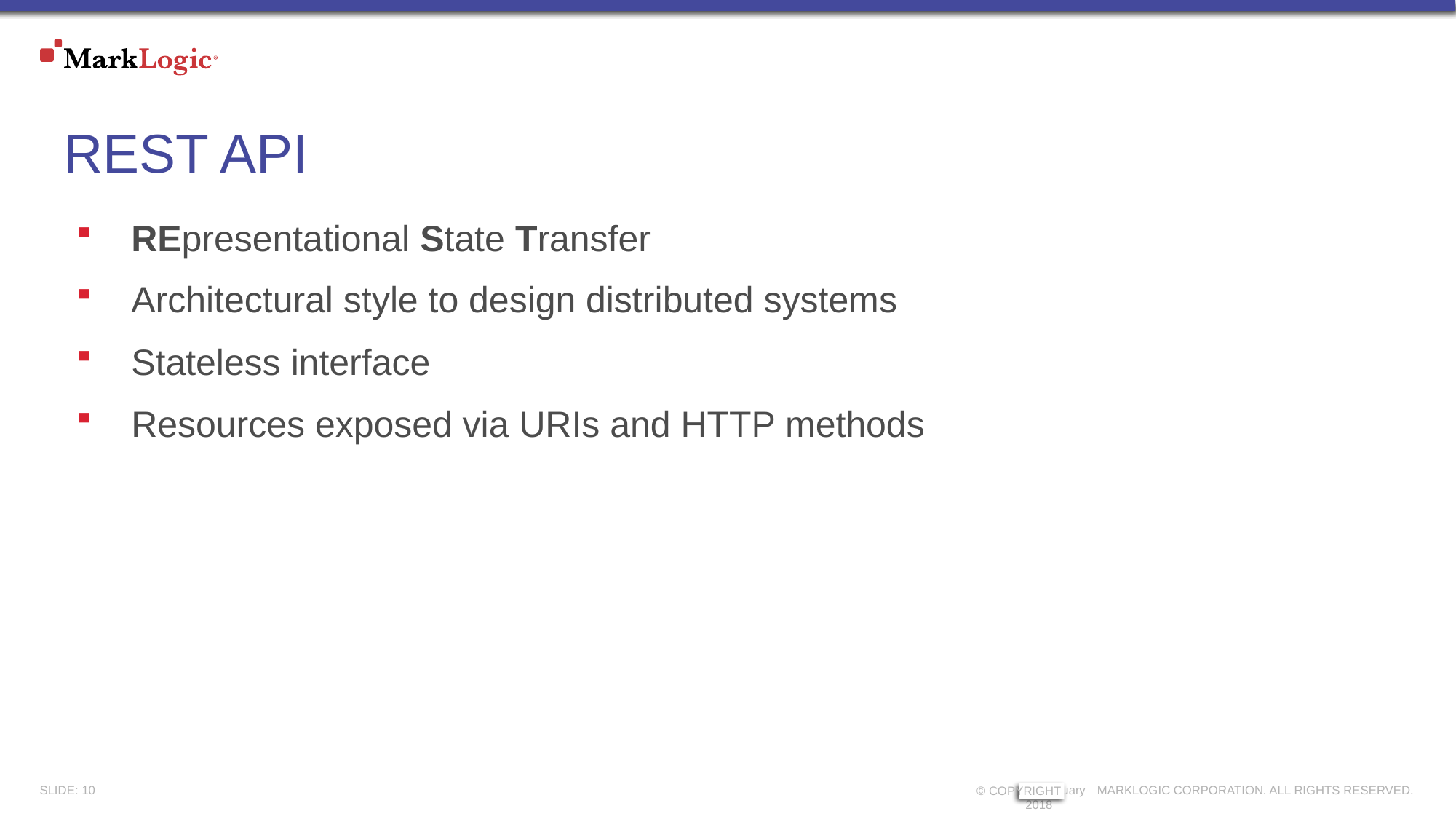

# REST API
REpresentational State Transfer
Architectural style to design distributed systems
Stateless interface
Resources exposed via URIs and HTTP methods